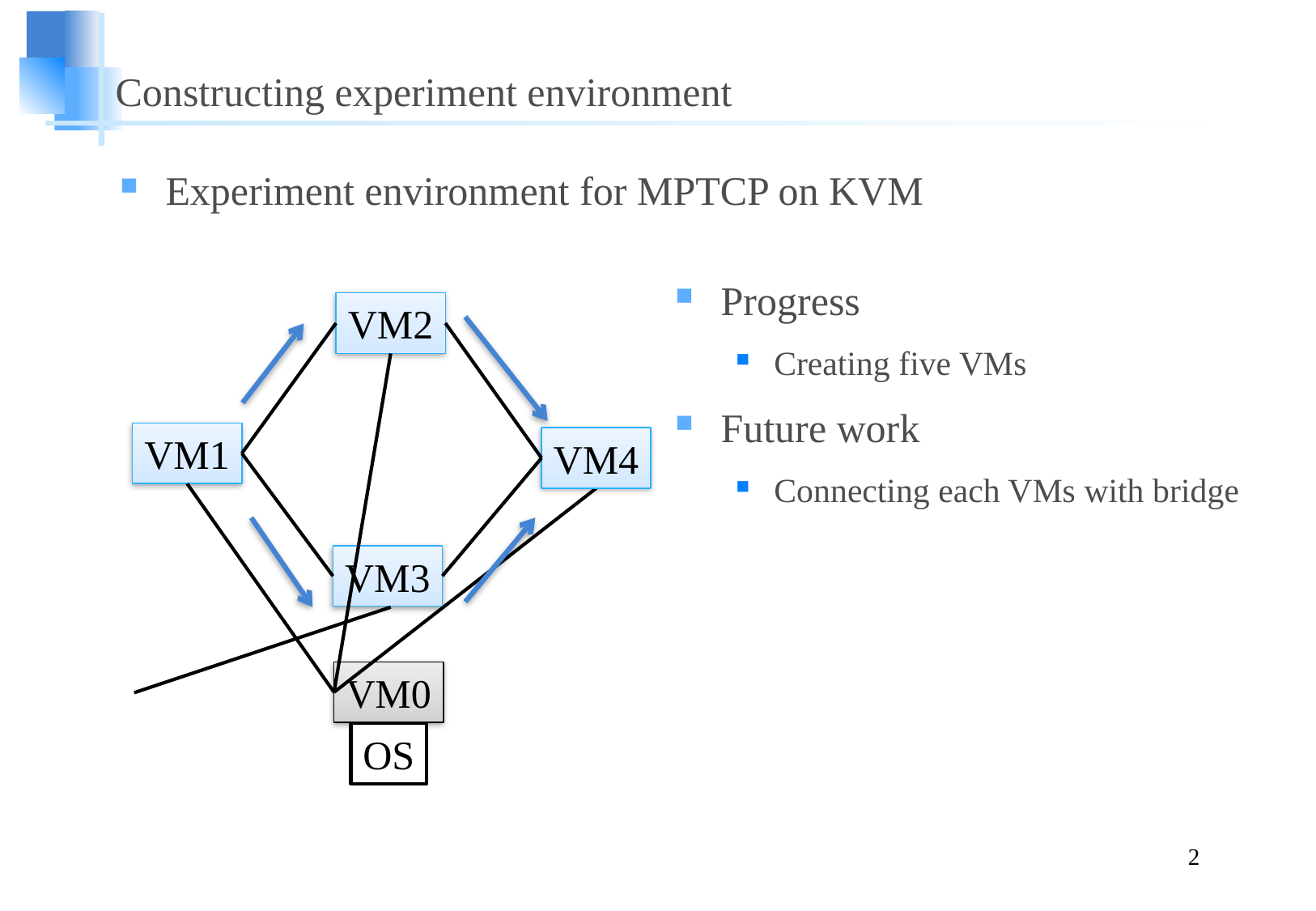

# Constructing experiment environment
Experiment environment for MPTCP on KVM
Progress
Creating five VMs
Future work
Connecting each VMs with bridge
VM2
VM1
VM4
VM3
VM0
OS
2